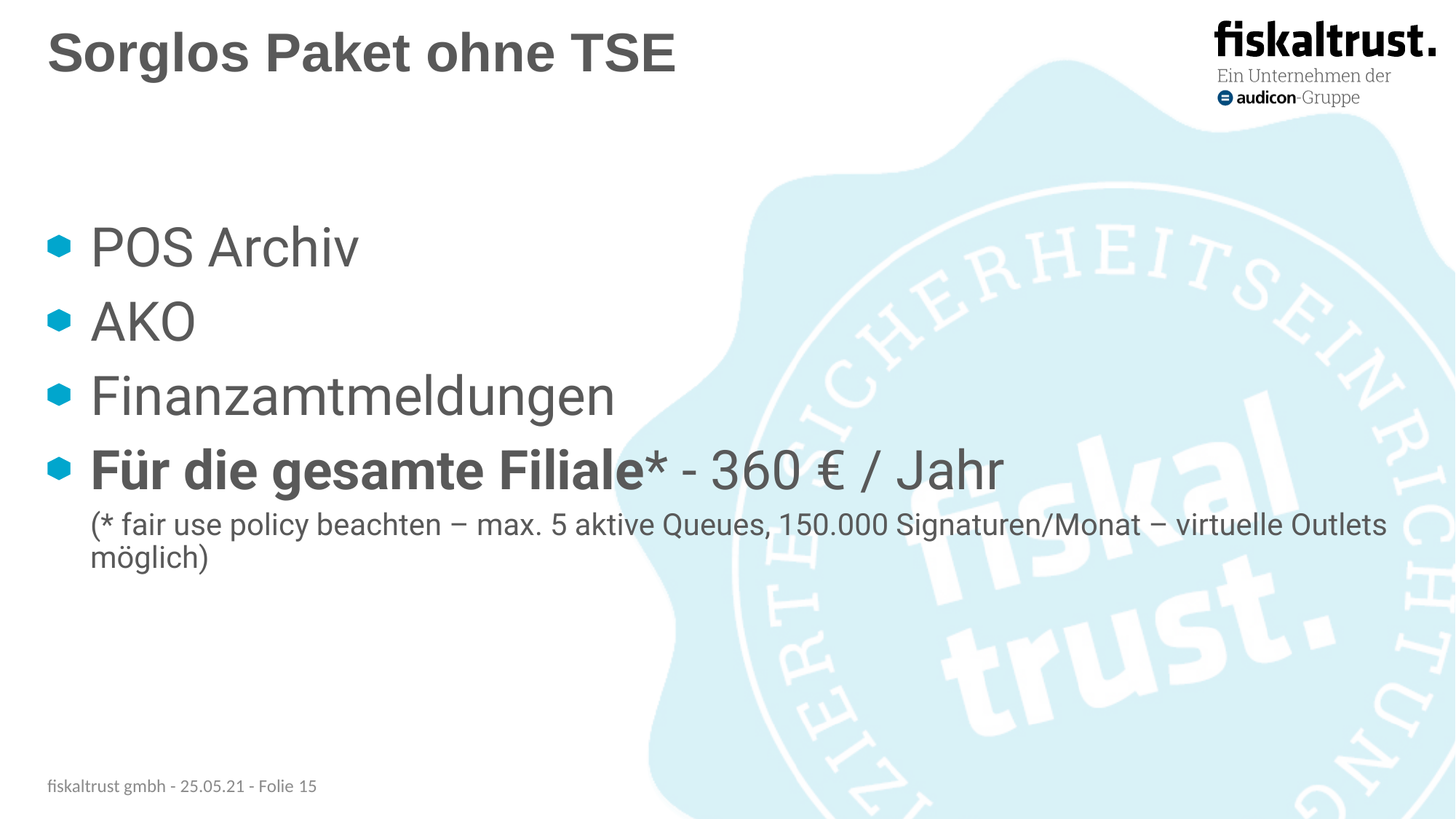

# Sorglos Paket ohne TSE

POS Archiv
AKO
Finanzamtmeldungen
Für die gesamte Filiale* - 360 € / Jahr
(* fair use policy beachten – max. 5 aktive Queues, 150.000 Signaturen/Monat – virtuelle Outlets möglich)
fiskaltrust gmbh - 25.05.21 - Folie 15